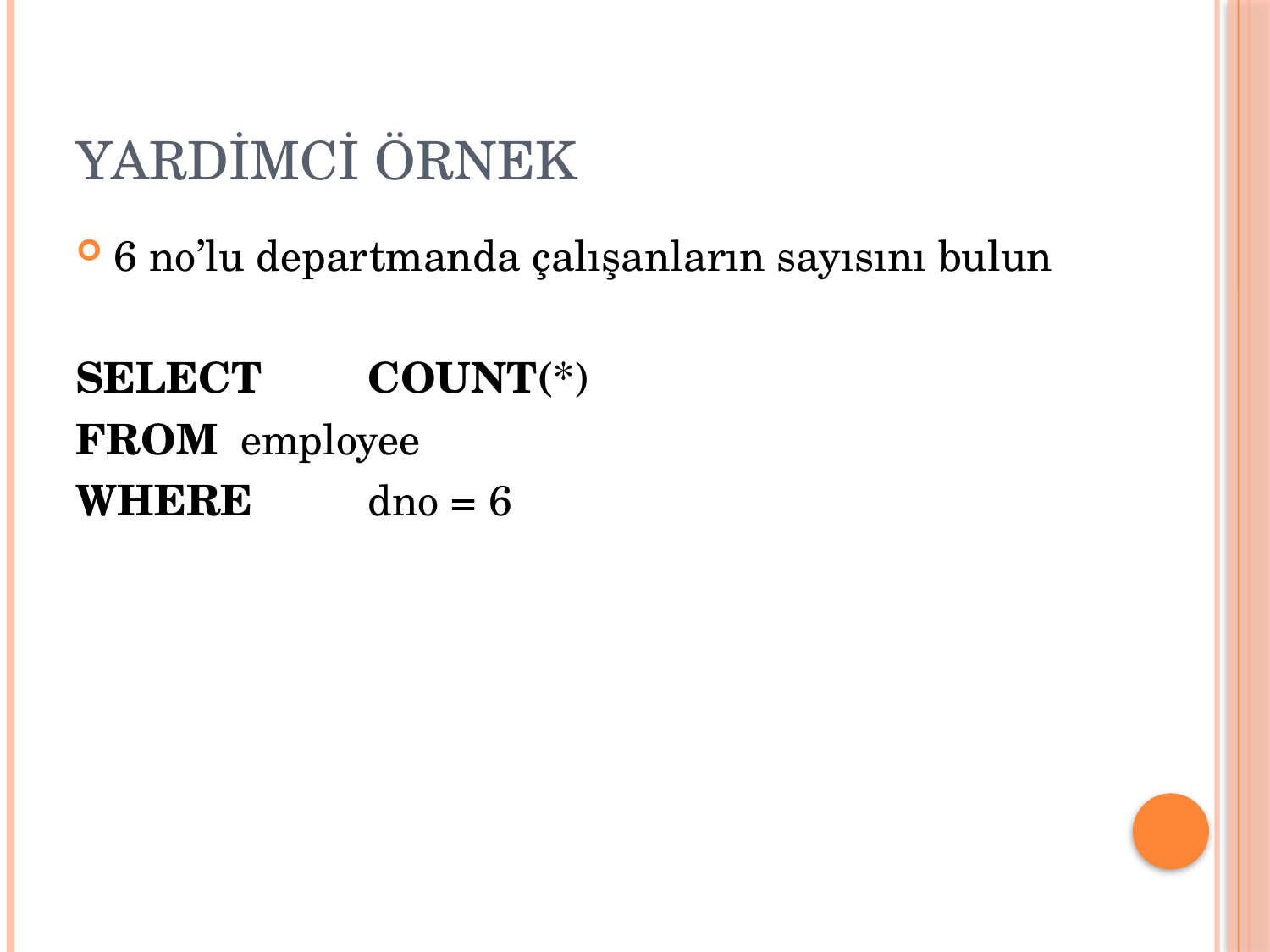

# Yardimci örnek
6 no’lu departmanda çalışanların sayısını bulun

SELECT 	COUNT(*)
FROM 	employee
WHERE 	dno = 6